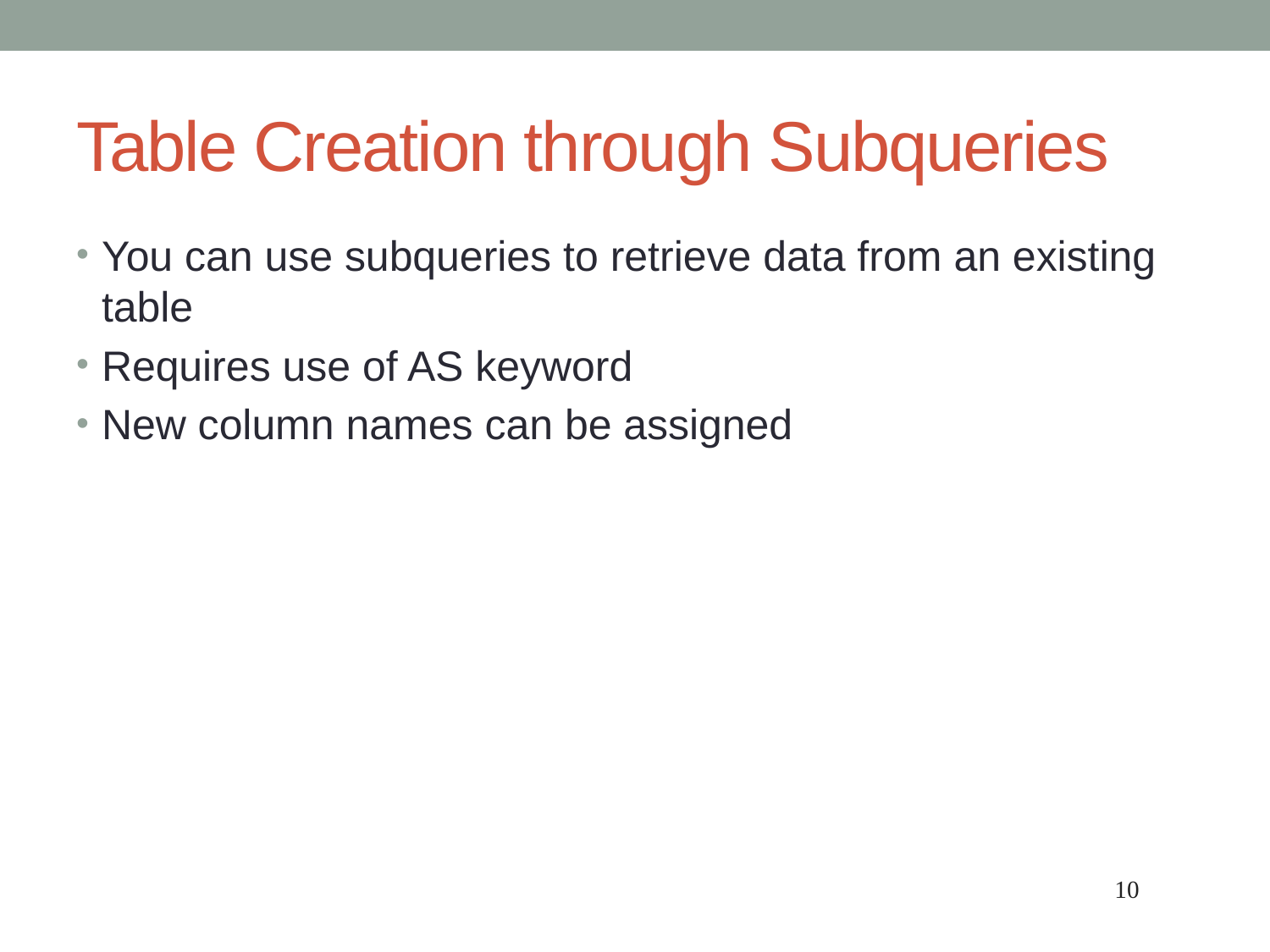

# Table Creation through Subqueries
You can use subqueries to retrieve data from an existing table
Requires use of AS keyword
New column names can be assigned
10